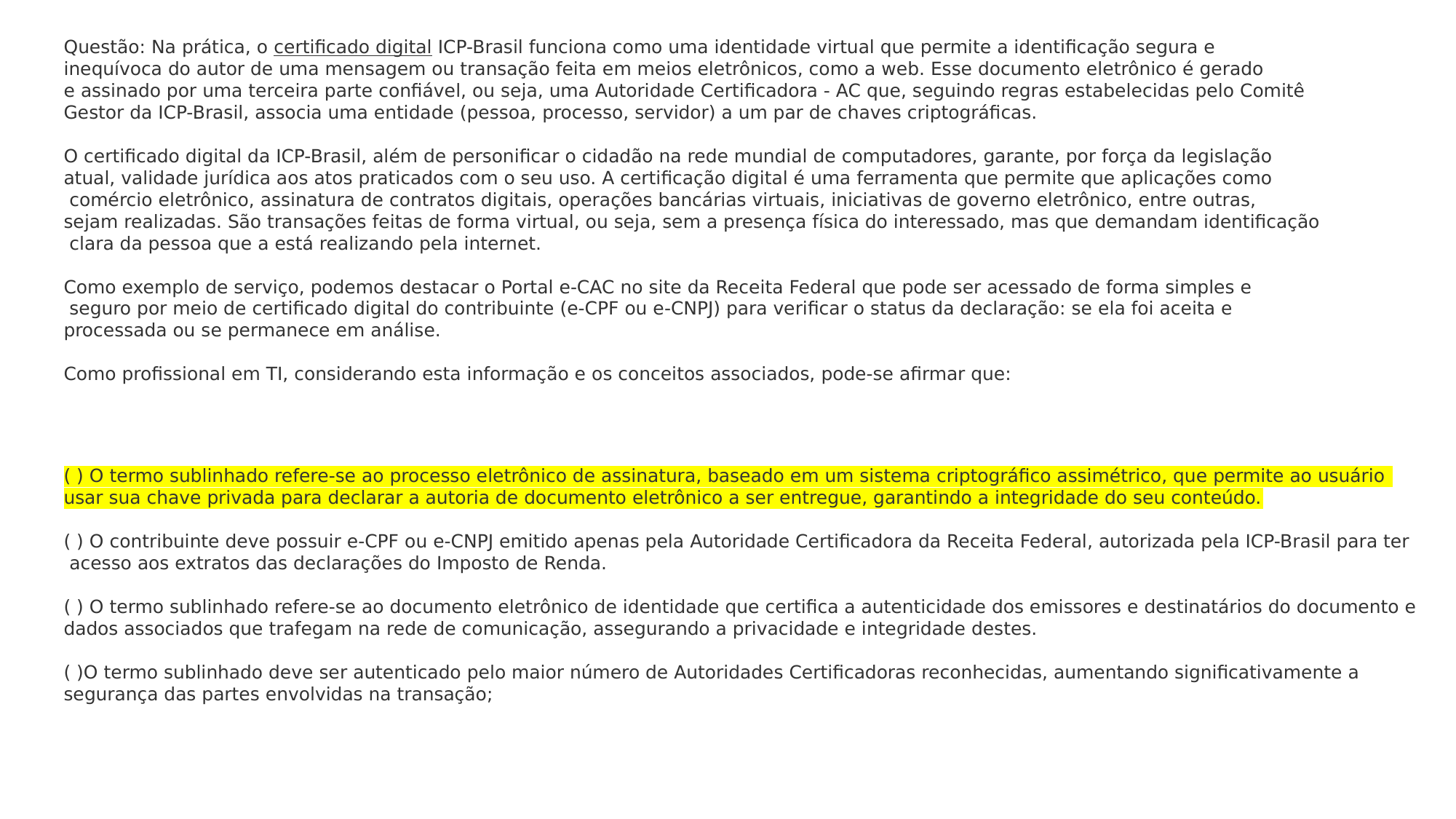

Questão: Na prática, o certificado digital ICP-Brasil funciona como uma identidade virtual que permite a identificação segura e
inequívoca do autor de uma mensagem ou transação feita em meios eletrônicos, como a web. Esse documento eletrônico é gerado
e assinado por uma terceira parte confiável, ou seja, uma Autoridade Certificadora - AC que, seguindo regras estabelecidas pelo Comitê
Gestor da ICP-Brasil, associa uma entidade (pessoa, processo, servidor) a um par de chaves criptográficas.
O certificado digital da ICP-Brasil, além de personificar o cidadão na rede mundial de computadores, garante, por força da legislação
atual, validade jurídica aos atos praticados com o seu uso. A certificação digital é uma ferramenta que permite que aplicações como
 comércio eletrônico, assinatura de contratos digitais, operações bancárias virtuais, iniciativas de governo eletrônico, entre outras,
sejam realizadas. São transações feitas de forma virtual, ou seja, sem a presença física do interessado, mas que demandam identificação
 clara da pessoa que a está realizando pela internet.
Como exemplo de serviço, podemos destacar o Portal e-CAC no site da Receita Federal que pode ser acessado de forma simples e
 seguro por meio de certificado digital do contribuinte (e-CPF ou e-CNPJ) para verificar o status da declaração: se ela foi aceita e
processada ou se permanece em análise.
Como profissional em TI, considerando esta informação e os conceitos associados, pode-se afirmar que:

( ) O termo sublinhado refere-se ao processo eletrônico de assinatura, baseado em um sistema criptográfico assimétrico, que permite ao usuário
usar sua chave privada para declarar a autoria de documento eletrônico a ser entregue, garantindo a integridade do seu conteúdo.
( ) O contribuinte deve possuir e-CPF ou e-CNPJ emitido apenas pela Autoridade Certificadora da Receita Federal, autorizada pela ICP-Brasil para ter
 acesso aos extratos das declarações do Imposto de Renda.
( ) O termo sublinhado refere-se ao documento eletrônico de identidade que certifica a autenticidade dos emissores e destinatários do documento e
dados associados que trafegam na rede de comunicação, assegurando a privacidade e integridade destes.
( )O termo sublinhado deve ser autenticado pelo maior número de Autoridades Certificadoras reconhecidas, aumentando significativamente a
segurança das partes envolvidas na transação;